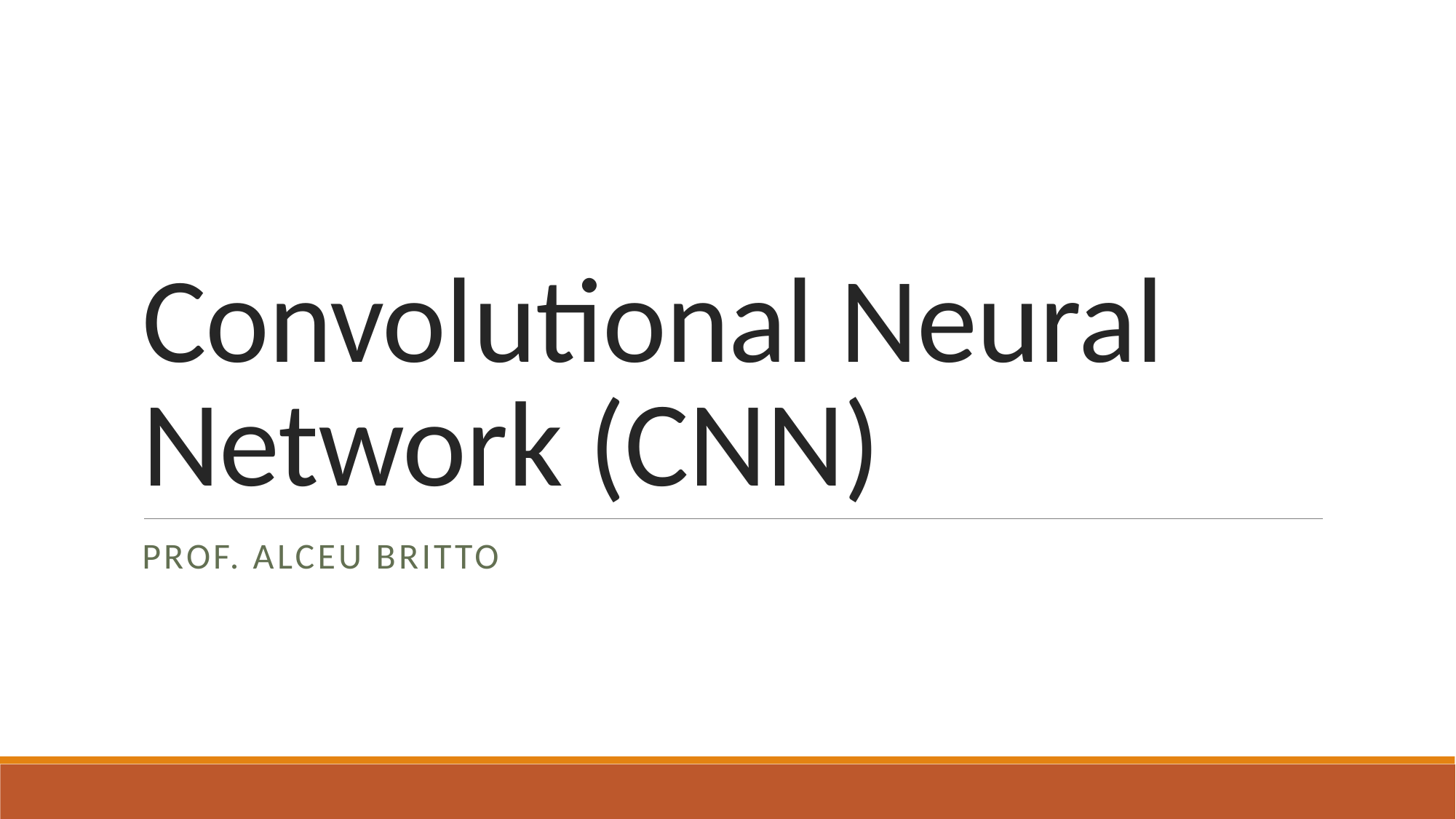

# Convolutional Neural Network (CNN)
Prof. Alceu Britto